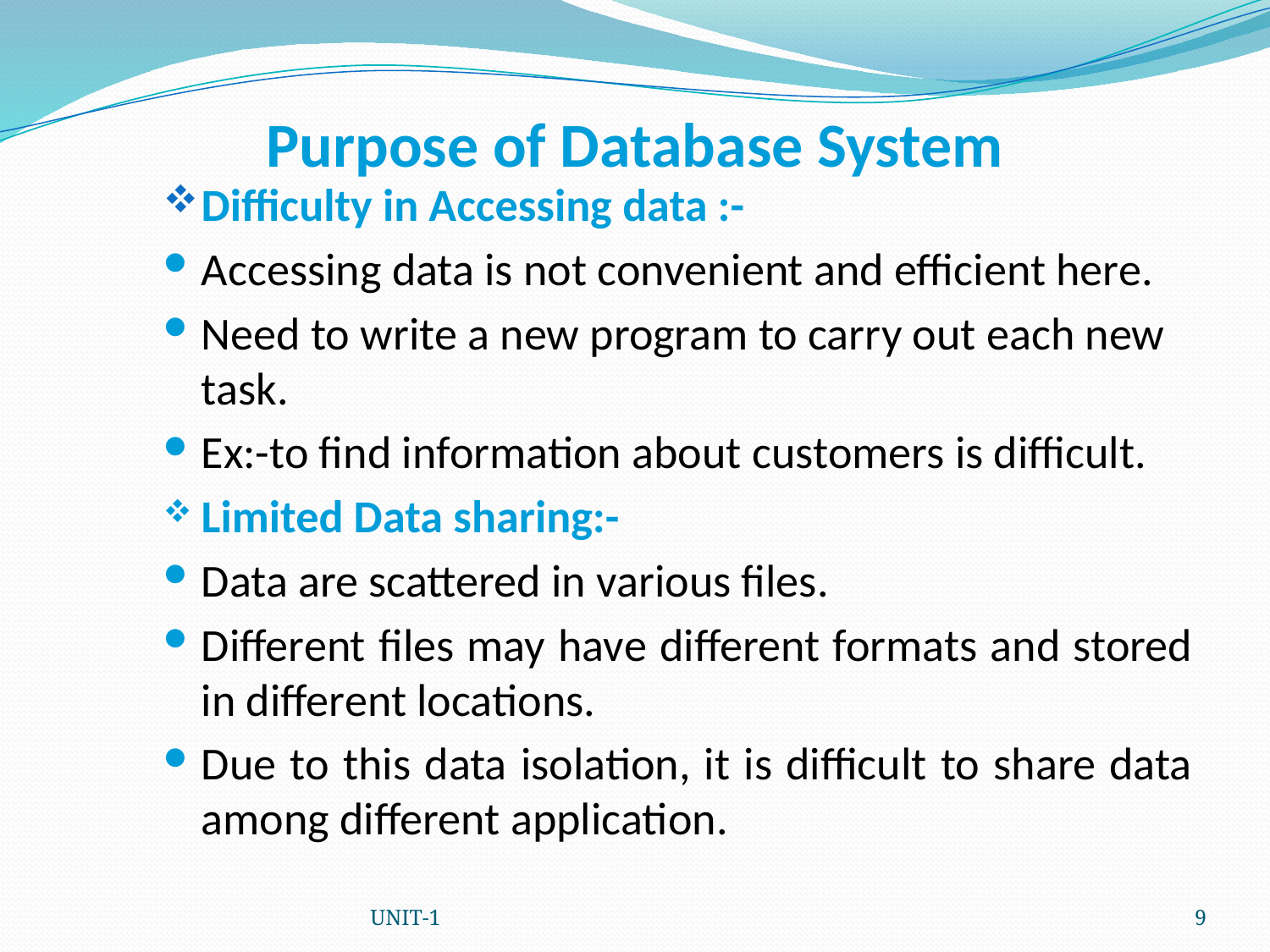

# Purpose of Database System
Difficulty in Accessing data :-
Accessing data is not convenient and efficient here.
Need to write a new program to carry out each new task.
Ex:-to find information about customers is difficult.
Limited Data sharing:-
Data are scattered in various files.
Different files may have different formats and stored in different locations.
Due to this data isolation, it is difficult to share data among different application.
UNIT-1
9